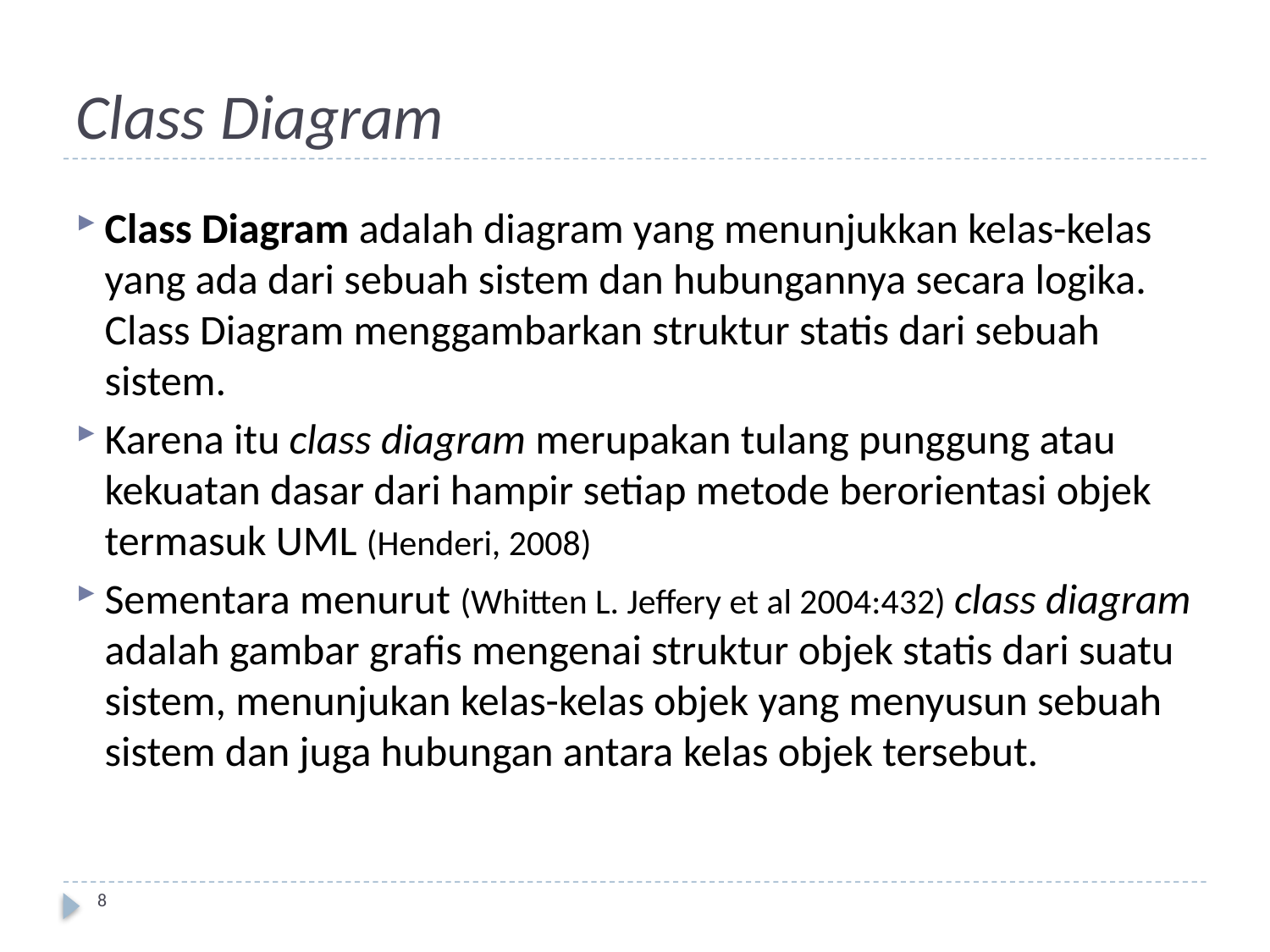

# Class Diagram
Class Diagram adalah diagram yang menunjukkan kelas-kelas yang ada dari sebuah sistem dan hubungannya secara logika. Class Diagram menggambarkan struktur statis dari sebuah sistem.
Karena itu class diagram merupakan tulang punggung atau kekuatan dasar dari hampir setiap metode berorientasi objek termasuk UML (Henderi, 2008)
Sementara menurut (Whitten L. Jeffery et al 2004:432) class diagram adalah gambar grafis mengenai struktur objek statis dari suatu sistem, menunjukan kelas-kelas objek yang menyusun sebuah sistem dan juga hubungan antara kelas objek tersebut.
8